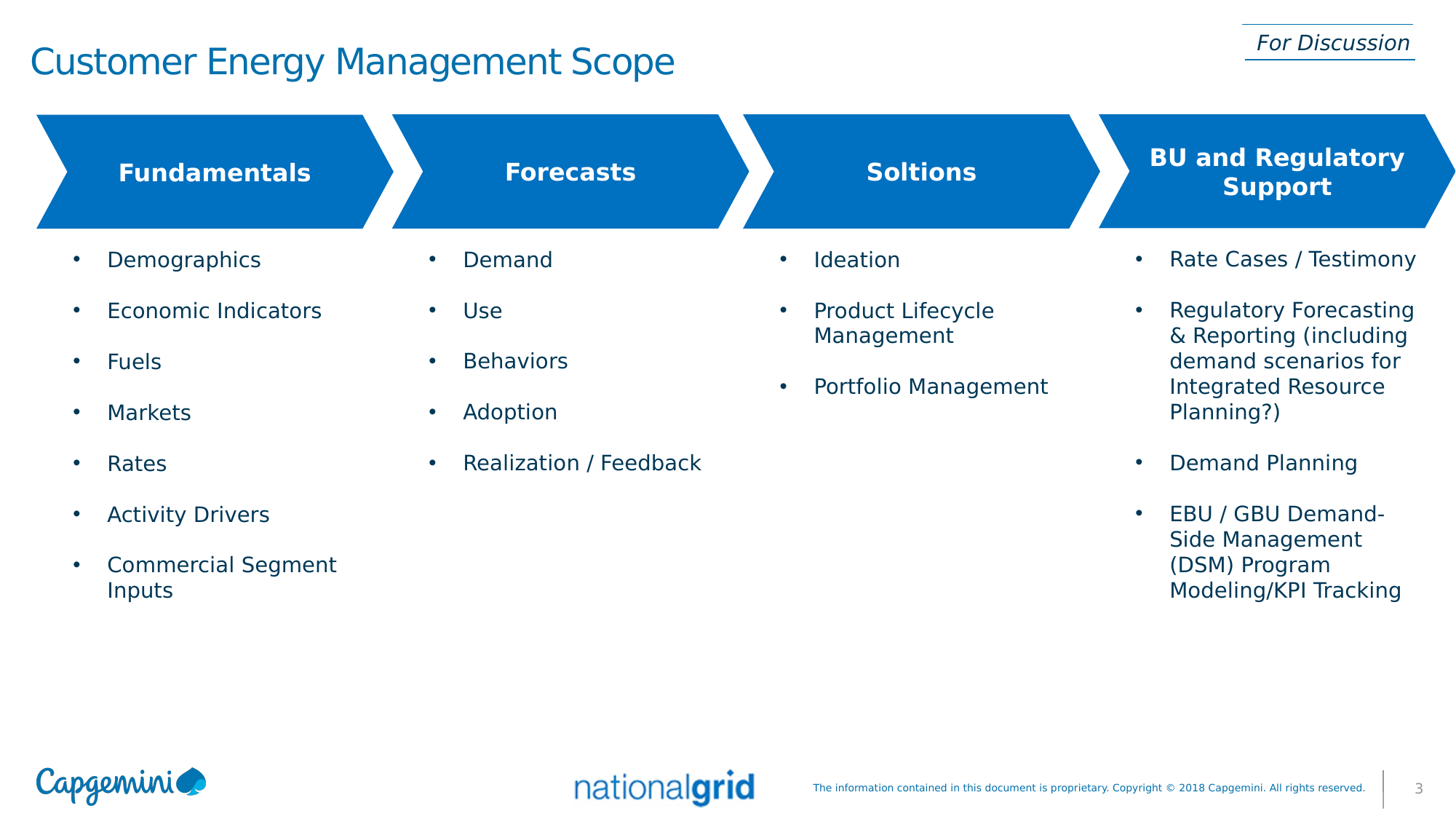

# Customer Energy Management Scope
For Discussion
BU and Regulatory Support
Forecasts
Soltions
Fundamentals
Rate Cases / Testimony

Regulatory Forecasting & Reporting (including demand scenarios for Integrated Resource Planning?)

Demand Planning

EBU / GBU Demand-Side Management (DSM) Program Modeling/KPI Tracking
Demand

Use

Behaviors

Adoption

Realization / Feedback
Ideation

Product Lifecycle Management

Portfolio Management
Demographics

Economic Indicators

Fuels

Markets

Rates

Activity Drivers

Commercial Segment Inputs